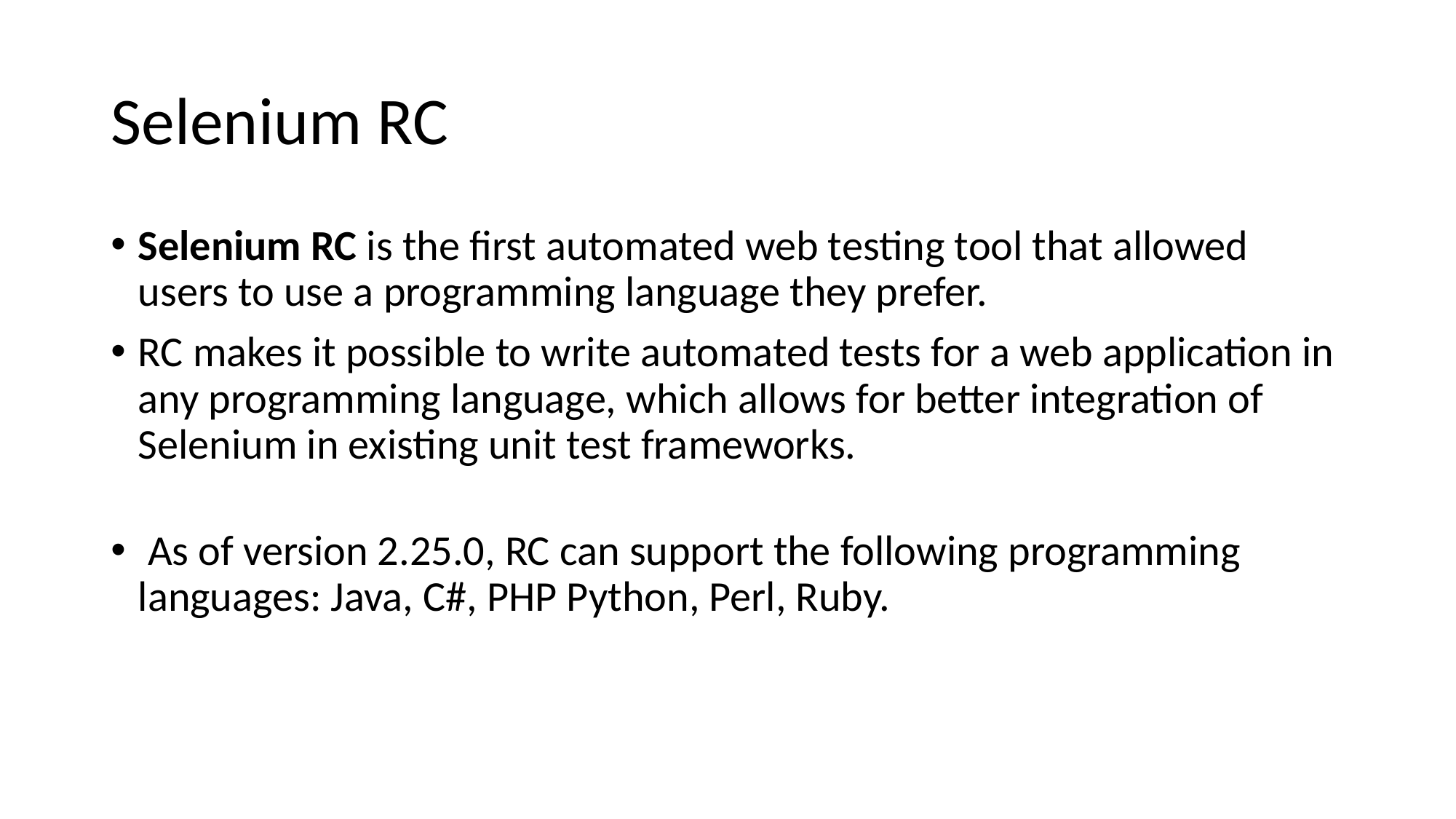

# Selenium RC
Selenium RC is the first automated web testing tool that allowed users to use a programming language they prefer.
RC makes it possible to write automated tests for a web application in any programming language, which allows for better integration of Selenium in existing unit test frameworks.
 As of version 2.25.0, RC can support the following programming languages: Java, C#, PHP Python, Perl, Ruby.